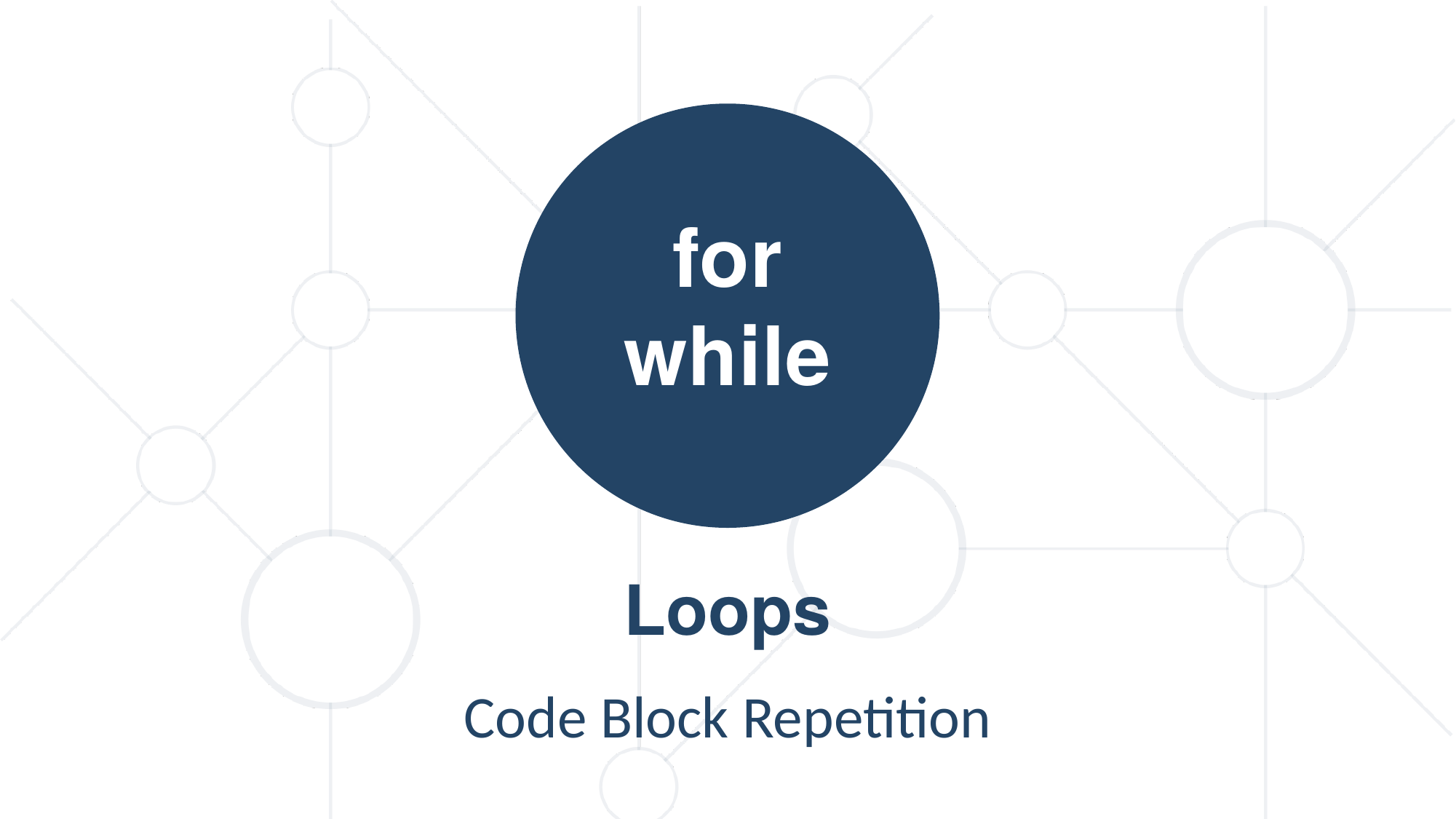

for
while
# Loops
Code Block Repetition